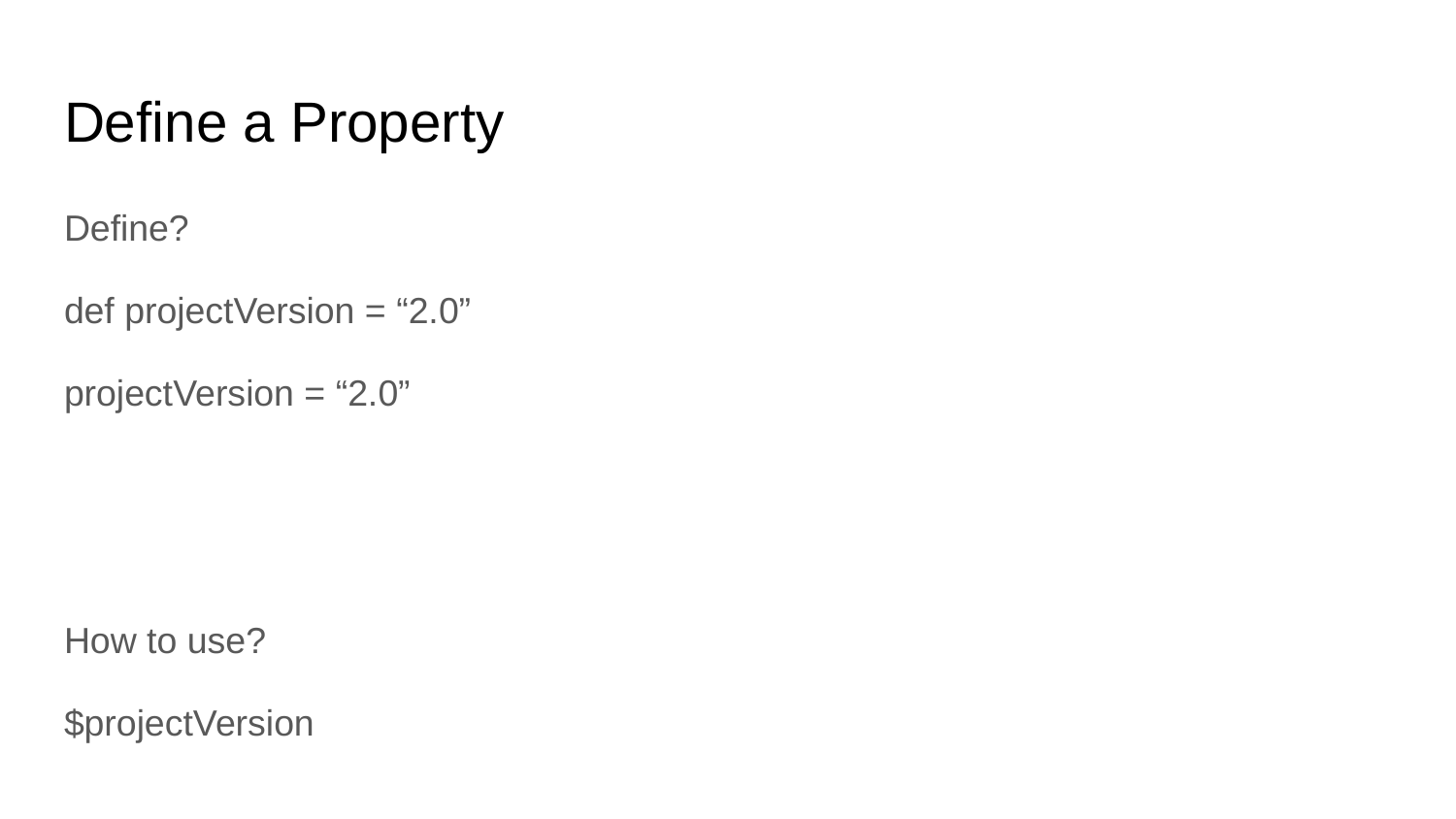

# Define a Property
Define?
def projectVersion = “2.0”
projectVersion = “2.0”

How to use?
$projectVersion